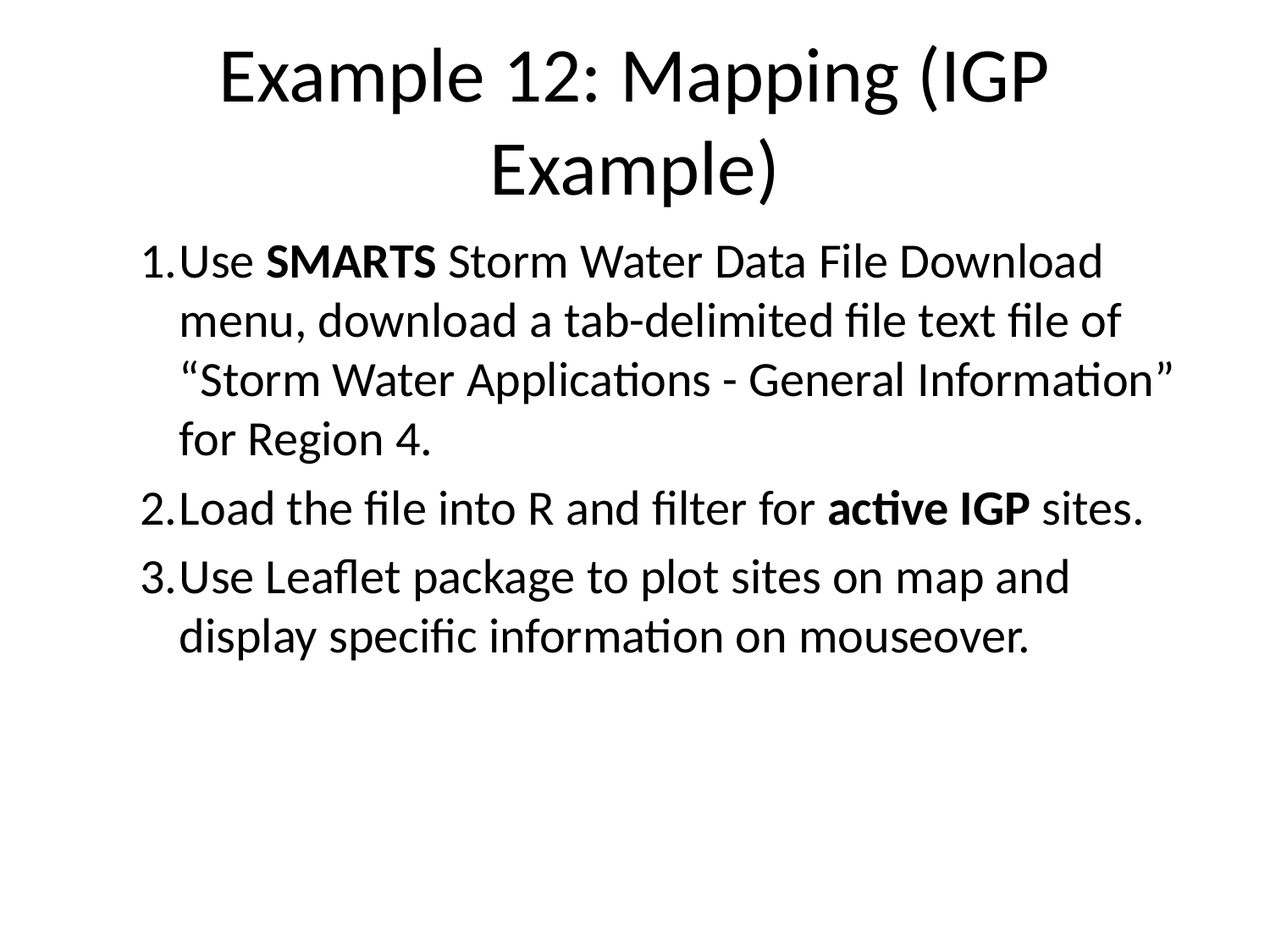

# Example 12: Mapping (IGP Example)
Use SMARTS Storm Water Data File Download menu, download a tab-delimited file text file of “Storm Water Applications - General Information” for Region 4.
Load the file into R and filter for active IGP sites.
Use Leaflet package to plot sites on map and display specific information on mouseover.